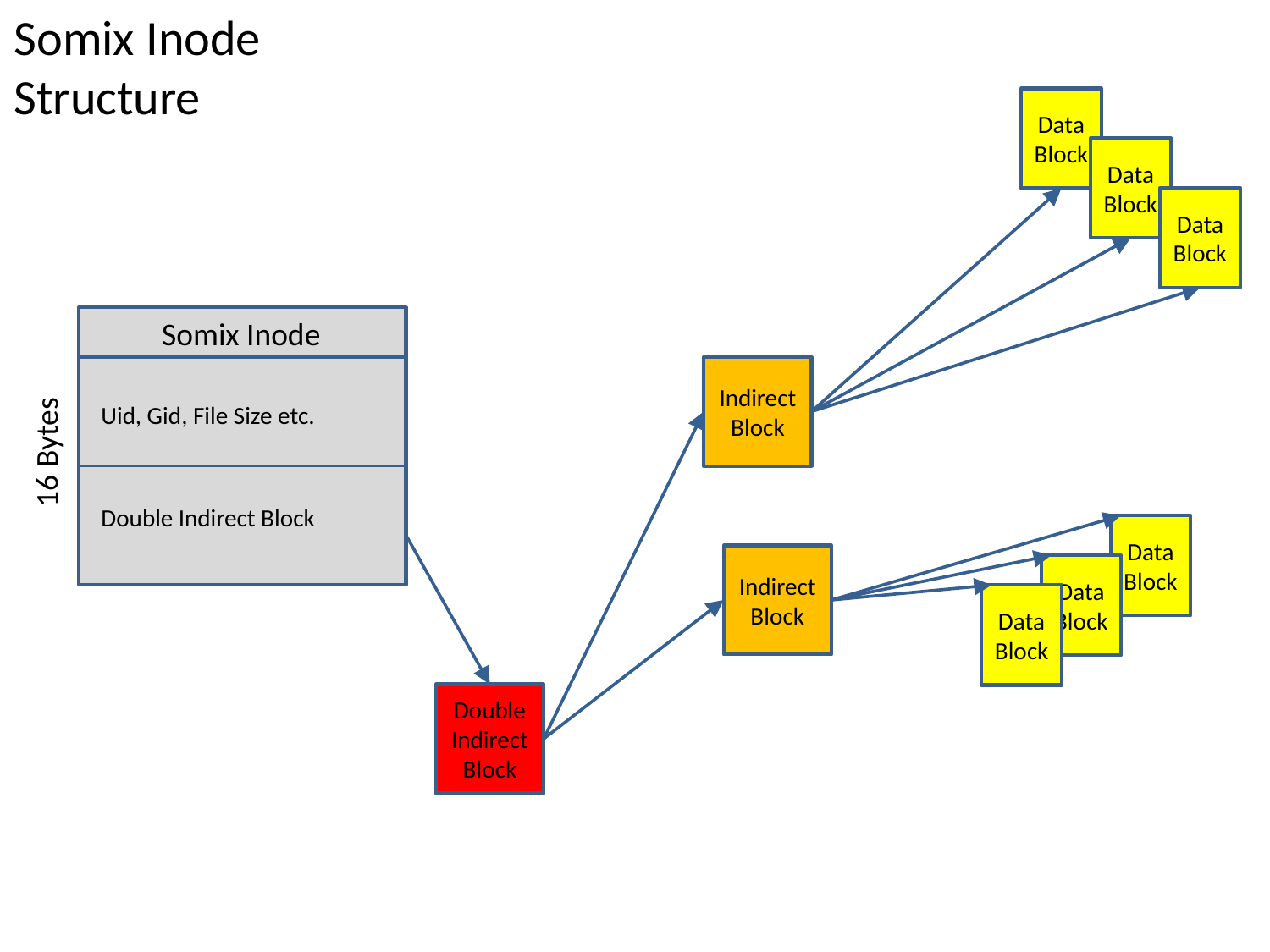

Somix Inode
Structure
Data Block
Data Block
Data Block

Somix Inode
Indirect Block
Uid, Gid, File Size etc.
16 Bytes
Double Indirect Block
Data Block
Indirect Block
Data Block
Data Block
Double Indirect Block